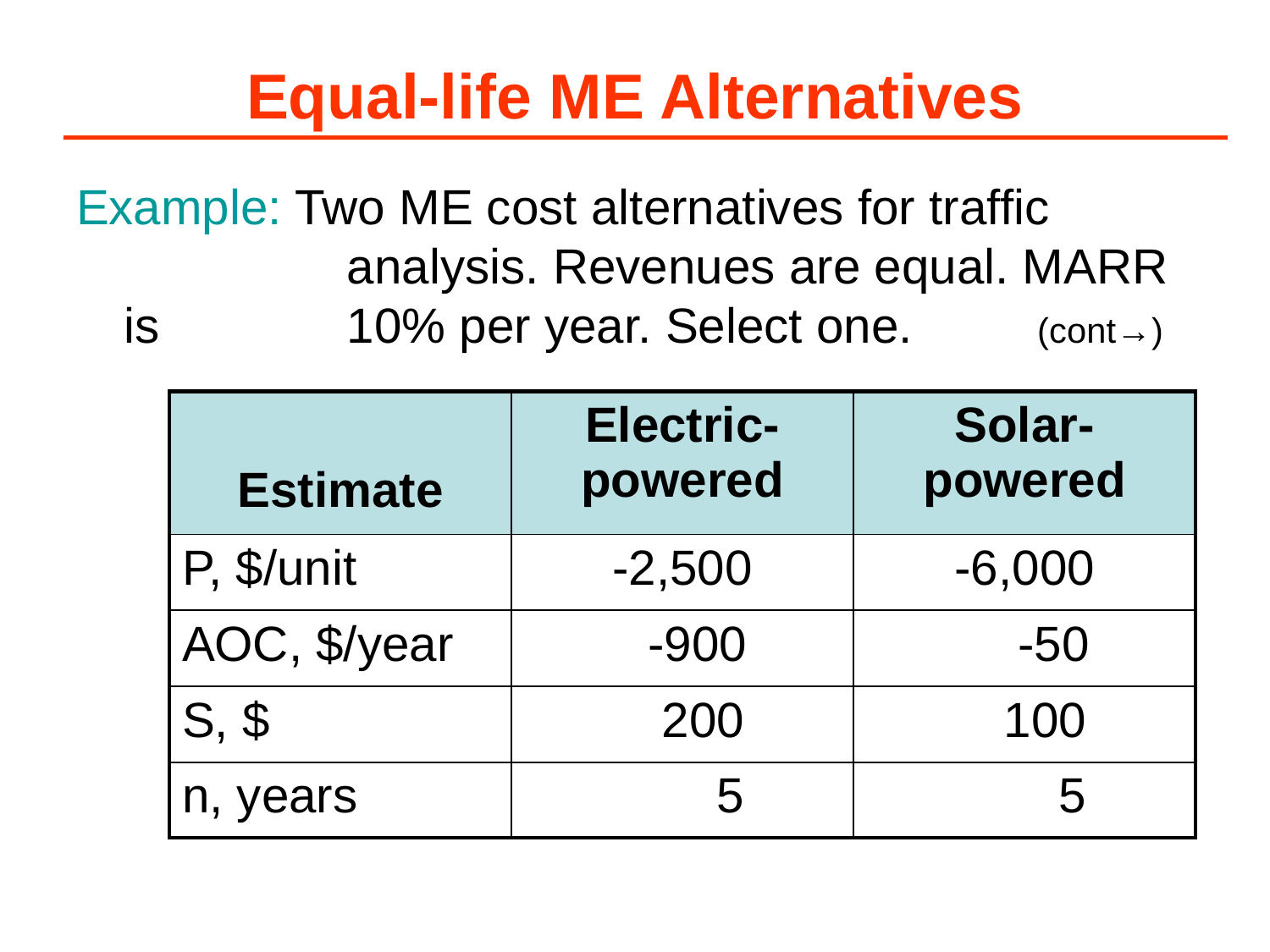

# Equal-life ME Alternatives

Example: Two ME cost alternatives for traffic 		       analysis. Revenues are equal. MARR is 	       10% per year. Select one.         (cont→)
| Estimate | Electric-powered | Solar-powered |
| --- | --- | --- |
| P, $/unit | -2,500 | -6,000 |
| AOC, $/year | -900 | -50 |
| S, $ | 200 | 100 |
| n, years | 5 | 5 |